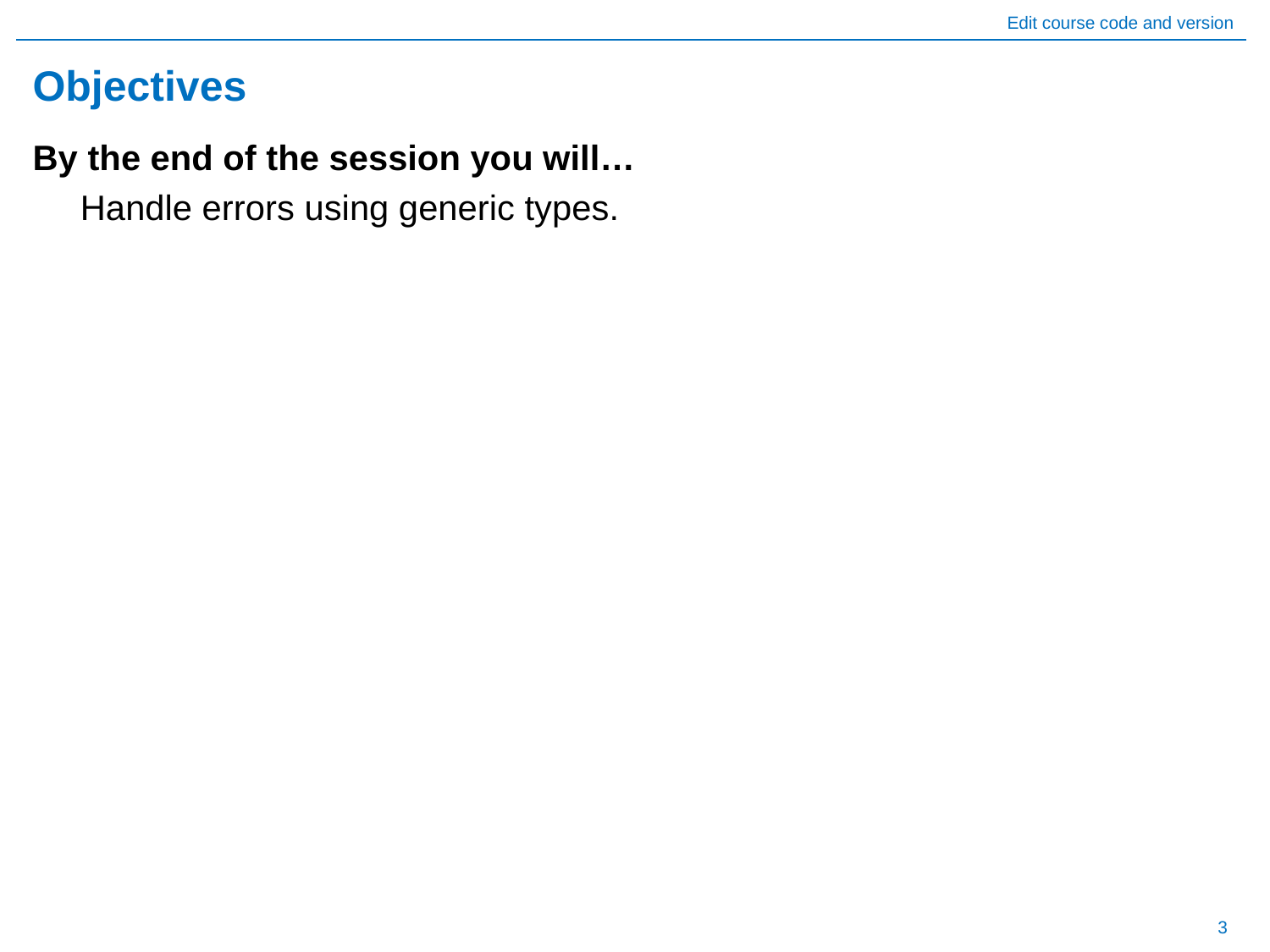

# Objectives
By the end of the session you will…
	Handle errors using generic types.